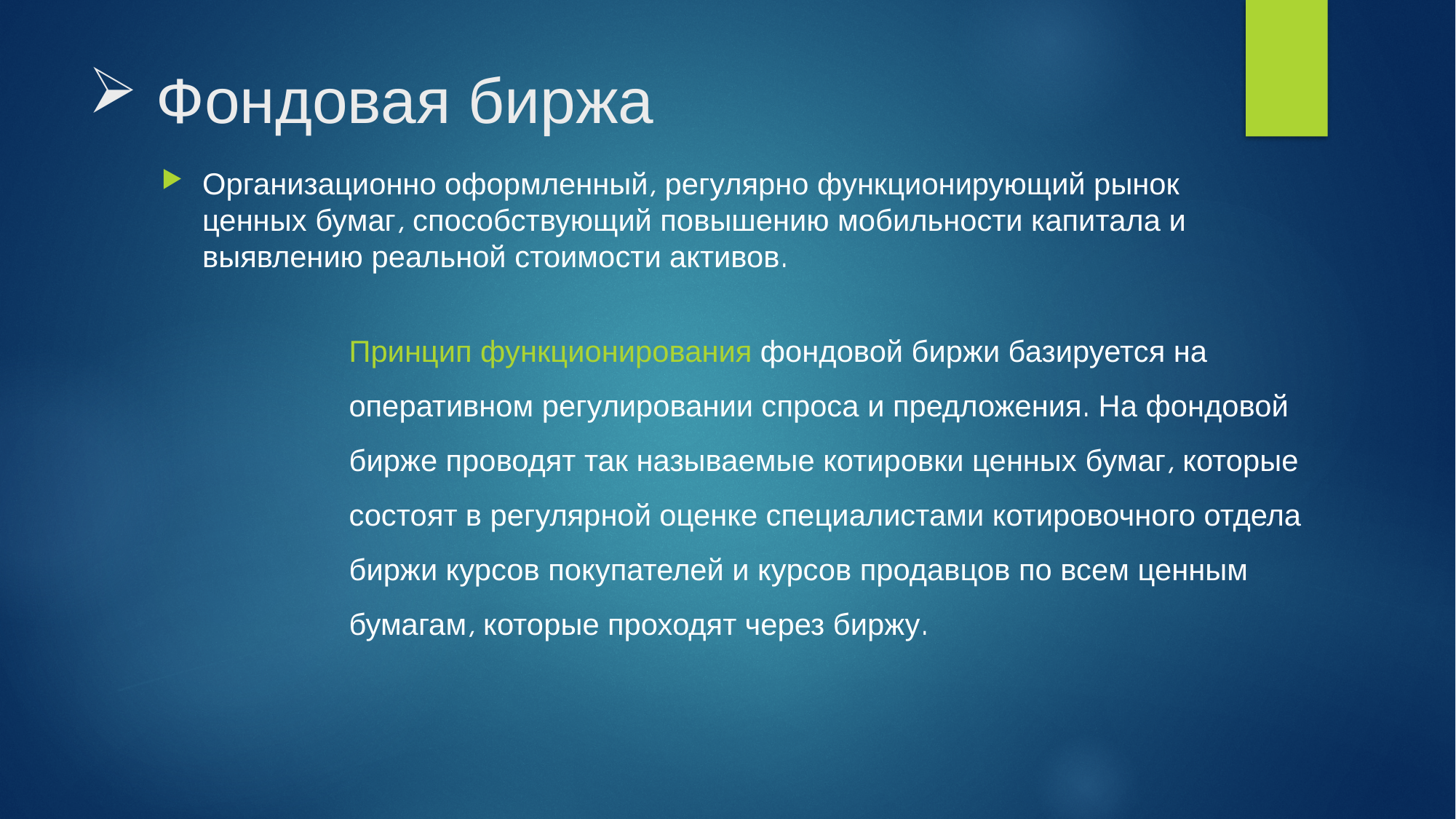

# Фондовая биржа
Организационно оформленный, регулярно функционирующий рынок ценных бумаг, способствующий повышению мобильности капитала и выявлению реальной стоимости активов.
Принцип функционирования фондовой биржи базируется на оперативном регулировании спроса и предложения. На фондовой бирже проводят так называемые котировки ценных бумаг, которые состоят в регулярной оценке специалистами котировочного отдела биржи курсов покупателей и курсов продавцов по всем ценным бумагам, которые проходят через биржу.